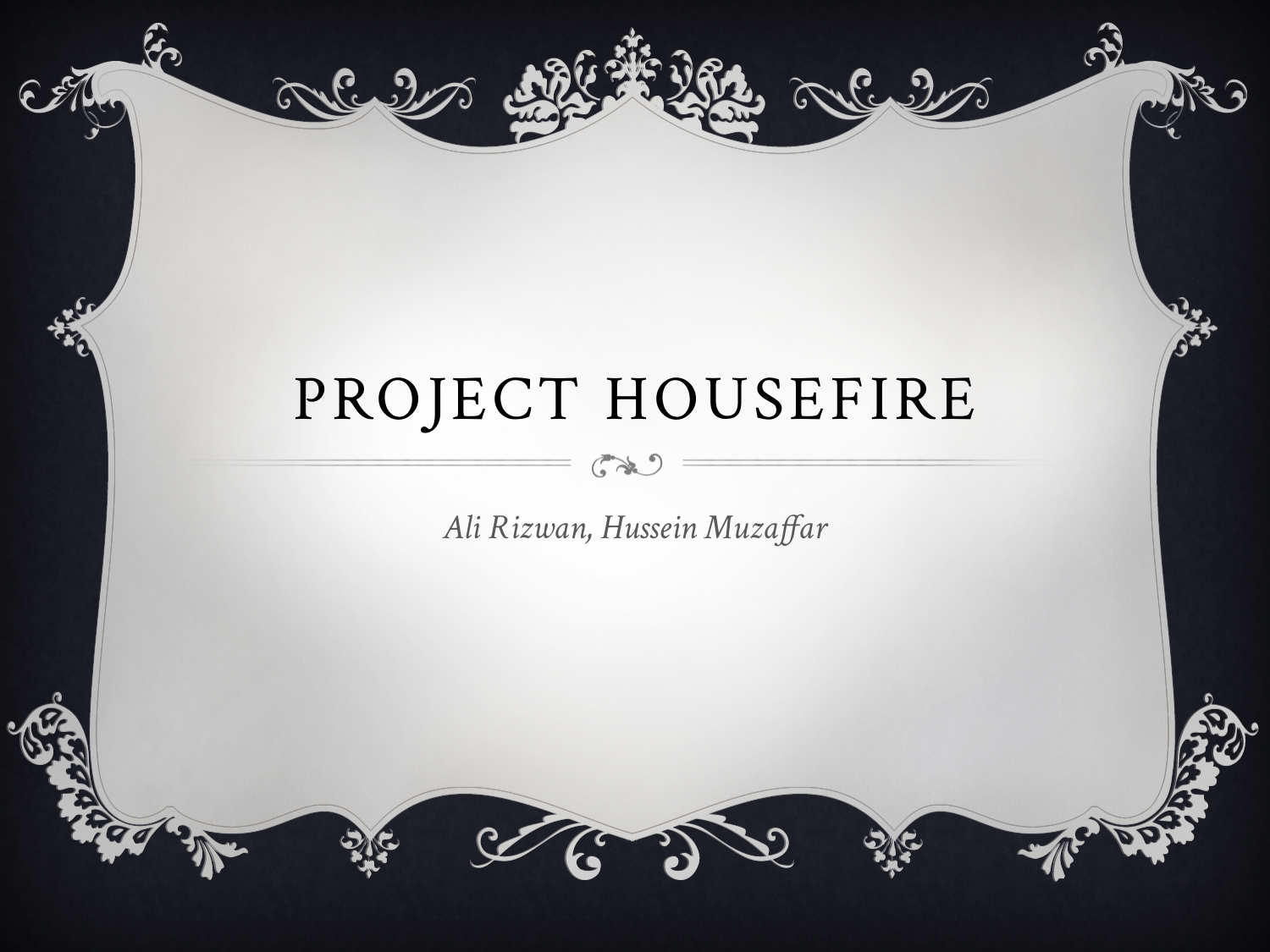

# Project housefire
Ali Rizwan, Hussein Muzaffar